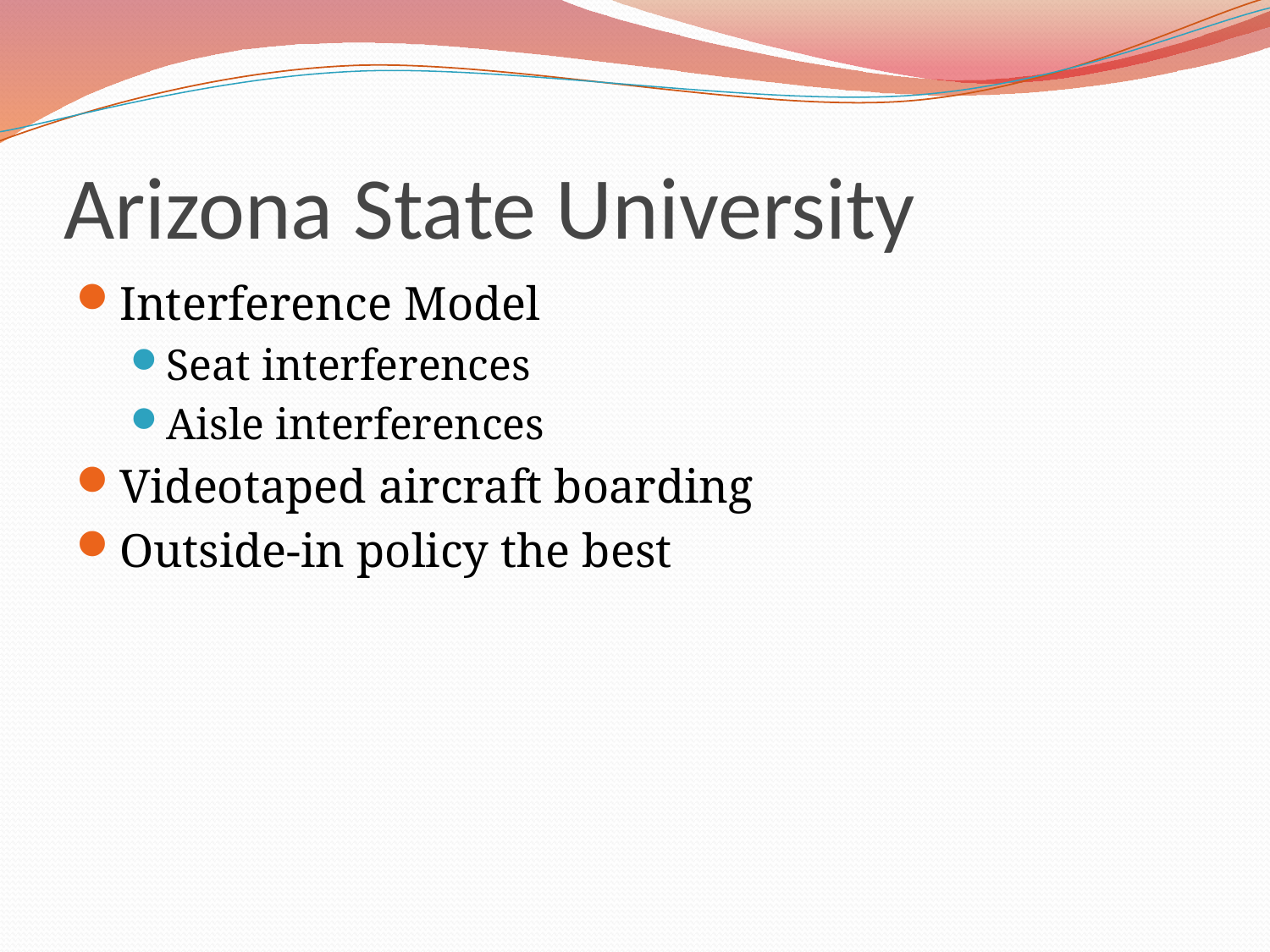

# Arizona State University
Interference Model
Seat interferences
Aisle interferences
Videotaped aircraft boarding
Outside-in policy the best